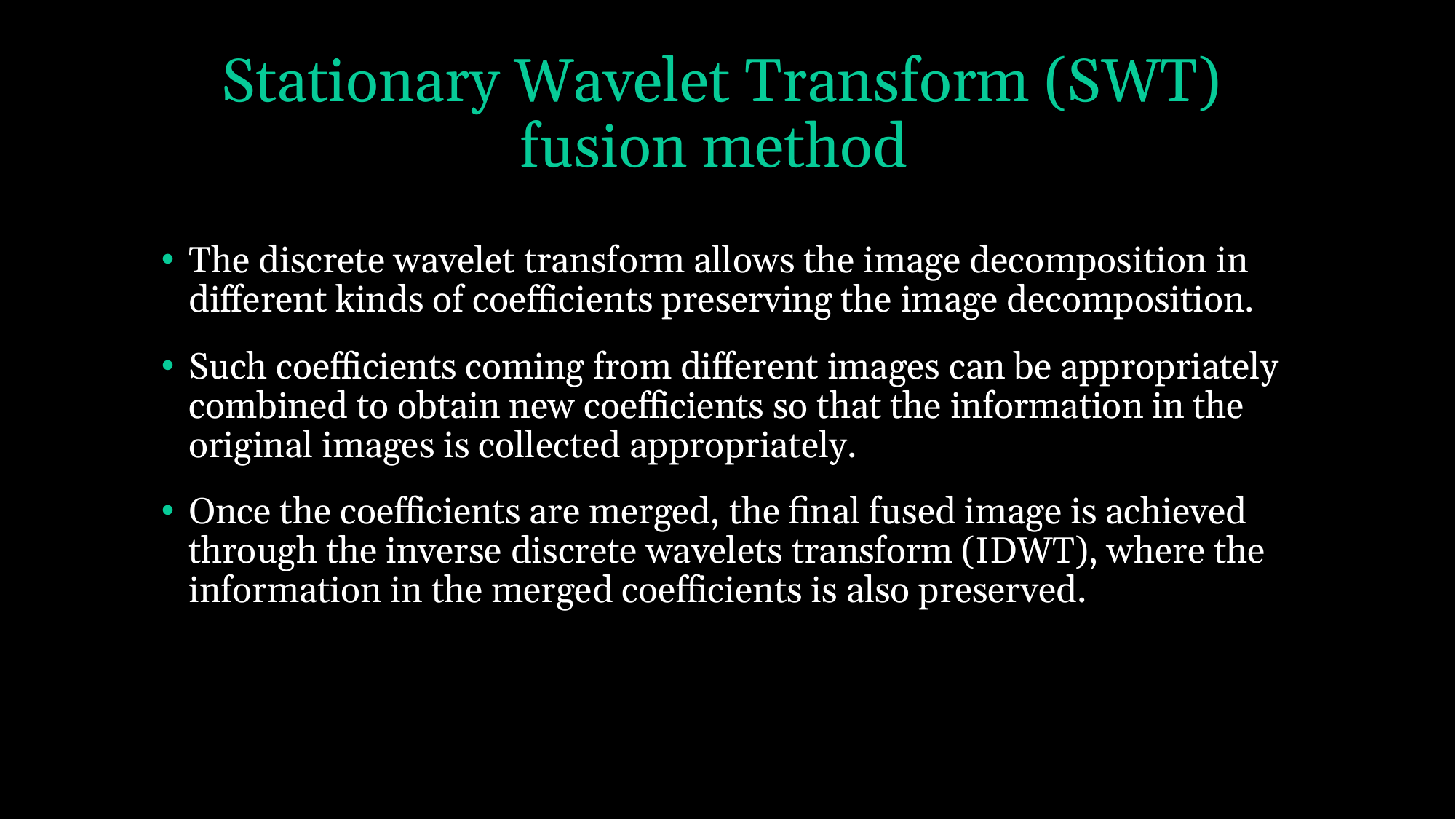

# Stationary Wavelet Transform (SWT) fusion method
The discrete wavelet transform allows the image decomposition in different kinds of coefficients preserving the image decomposition.
Such coefficients coming from different images can be appropriately combined to obtain new coefficients so that the information in the original images is collected appropriately.
Once the coefficients are merged, the final fused image is achieved through the inverse discrete wavelets transform (IDWT), where the information in the merged coefficients is also preserved.